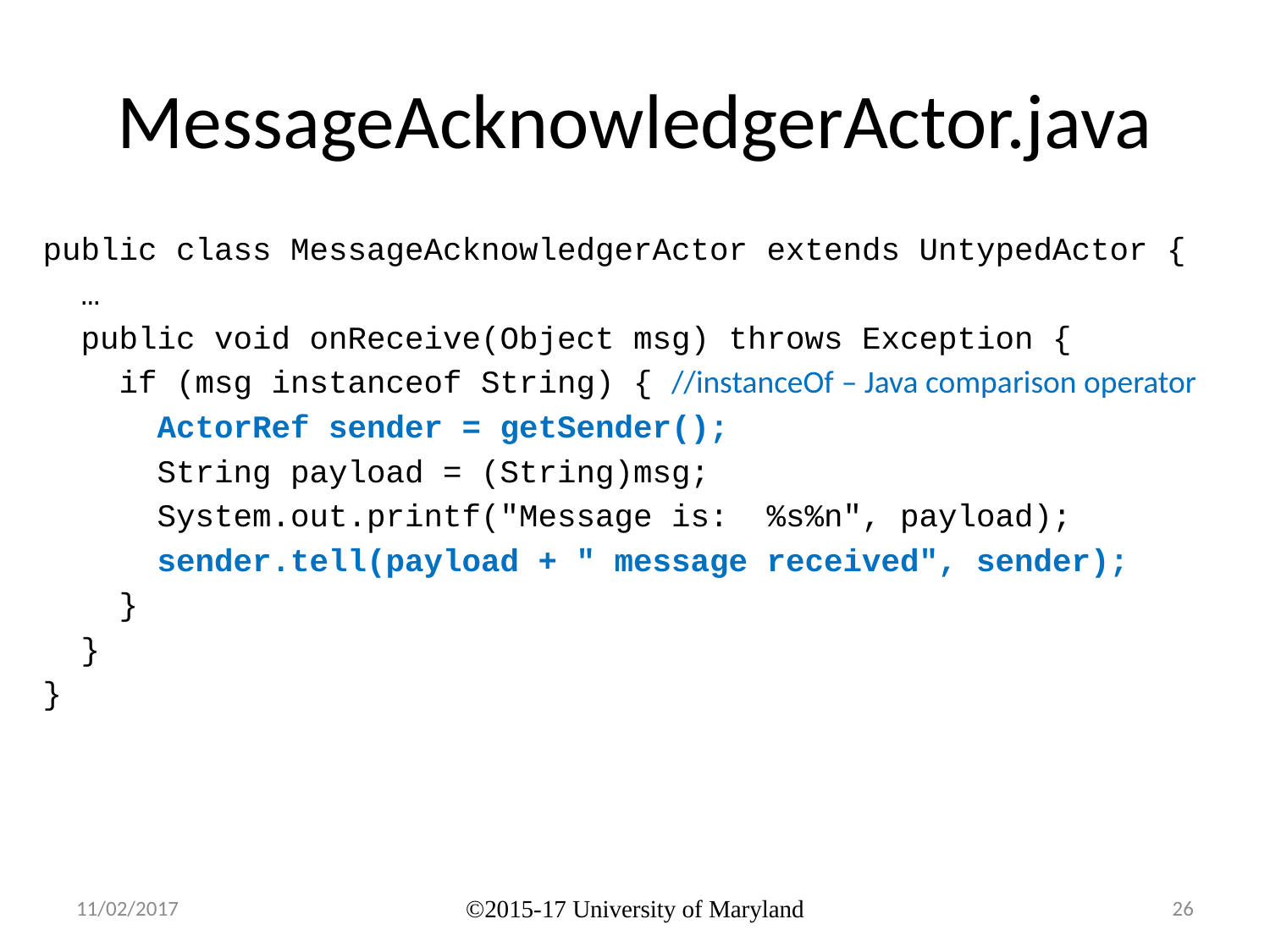

# MessageAcknowledgerActor.java
public class MessageAcknowledgerActor extends UntypedActor {
  …
  public void onReceive(Object msg) throws Exception {
    if (msg instanceof String) { //instanceOf – Java comparison operator
      ActorRef sender = getSender();
      String payload = (String)msg;
      System.out.printf("Message is:  %s%n", payload);
      sender.tell(payload + " message received", sender);
    }
  }
}

11/02/2017
©2015-17 University of Maryland
26